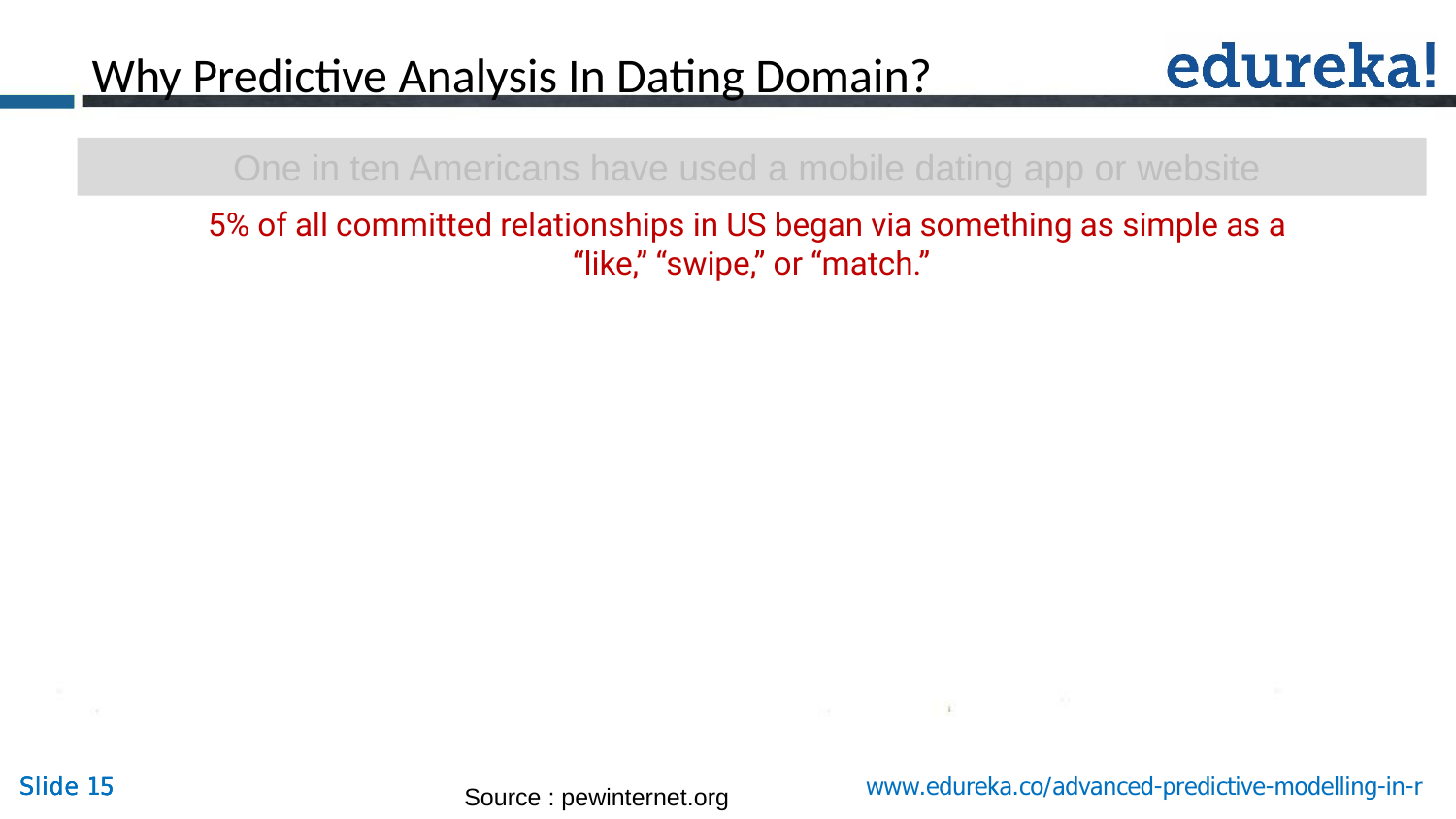

Why Predictive Analysis In Dating Domain?
One in ten Americans have used a mobile dating app or website
5% of all committed relationships in US began via something as simple as a
“like,” “swipe,” or “match.”
Source : pewinternet.org